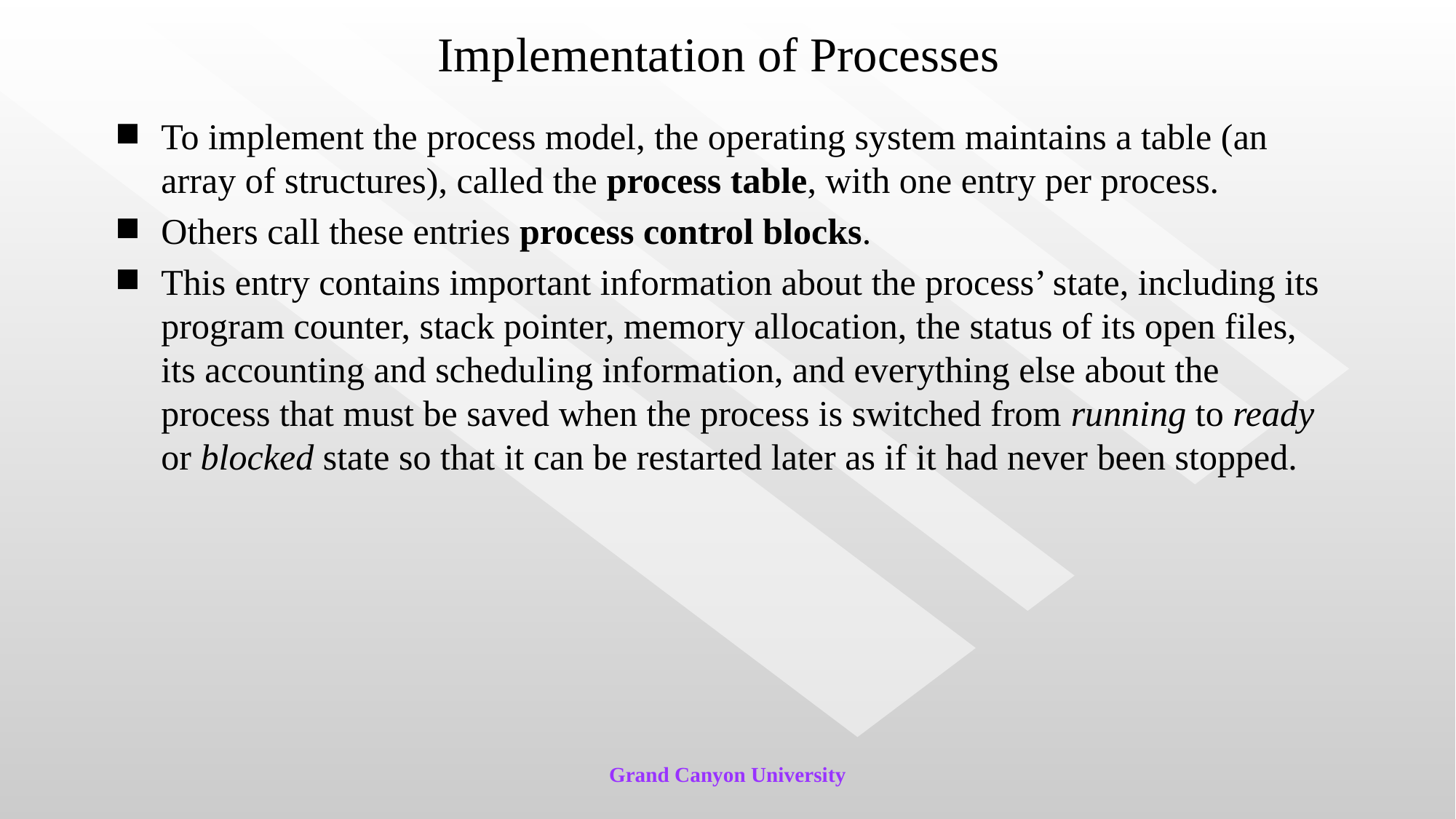

# Implementation of Processes
To implement the process model, the operating system maintains a table (an array of structures), called the process table, with one entry per process.
Others call these entries process control blocks.
This entry contains important information about the process’ state, including its program counter, stack pointer, memory allocation, the status of its open files, its accounting and scheduling information, and everything else about the process that must be saved when the process is switched from running to ready or blocked state so that it can be restarted later as if it had never been stopped.
Grand Canyon University